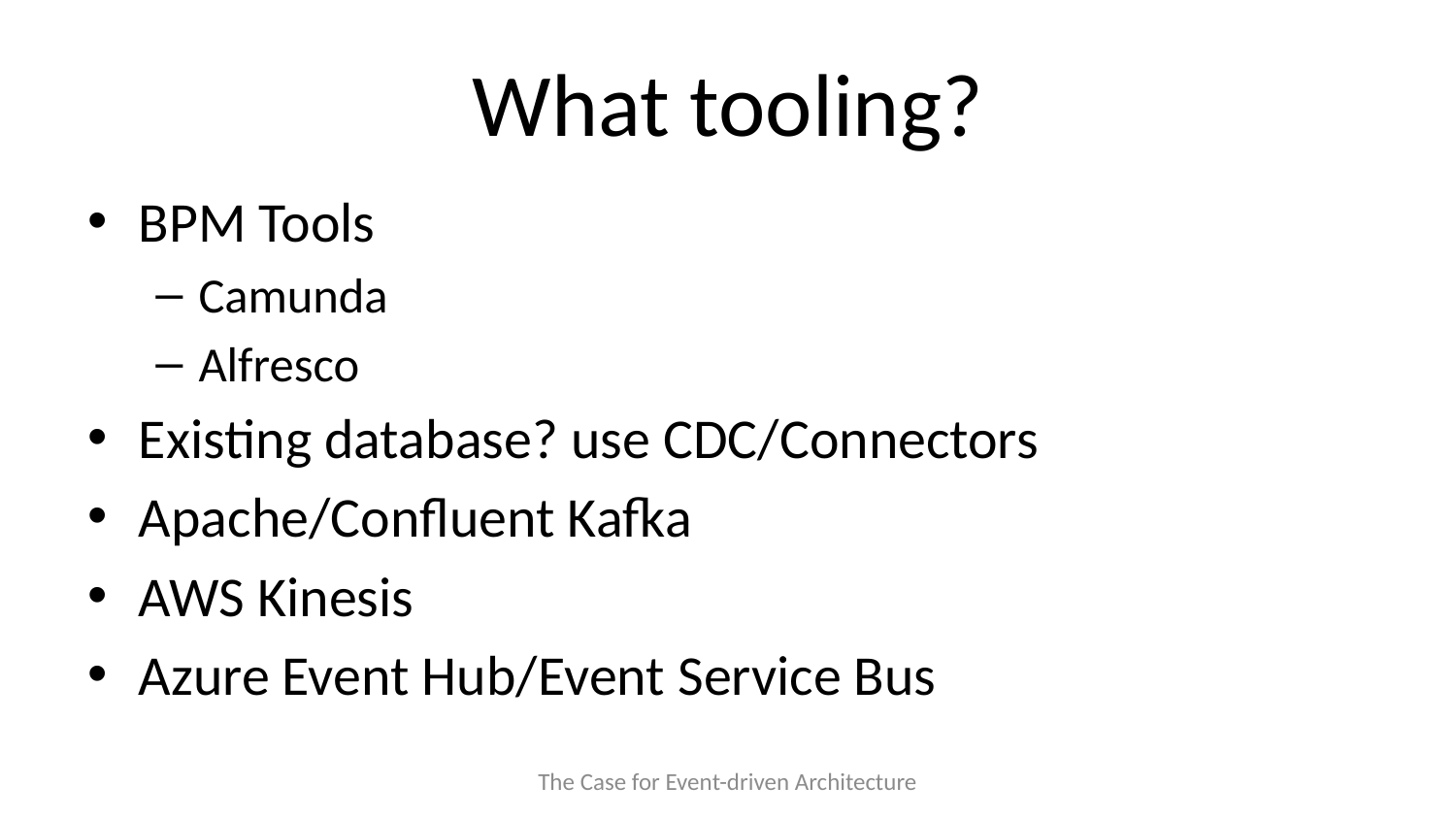

# What tooling?
BPM Tools
Camunda
Alfresco
Existing database? use CDC/Connectors
Apache/Confluent Kafka
AWS Kinesis
Azure Event Hub/Event Service Bus

The Case for Event-driven Architecture